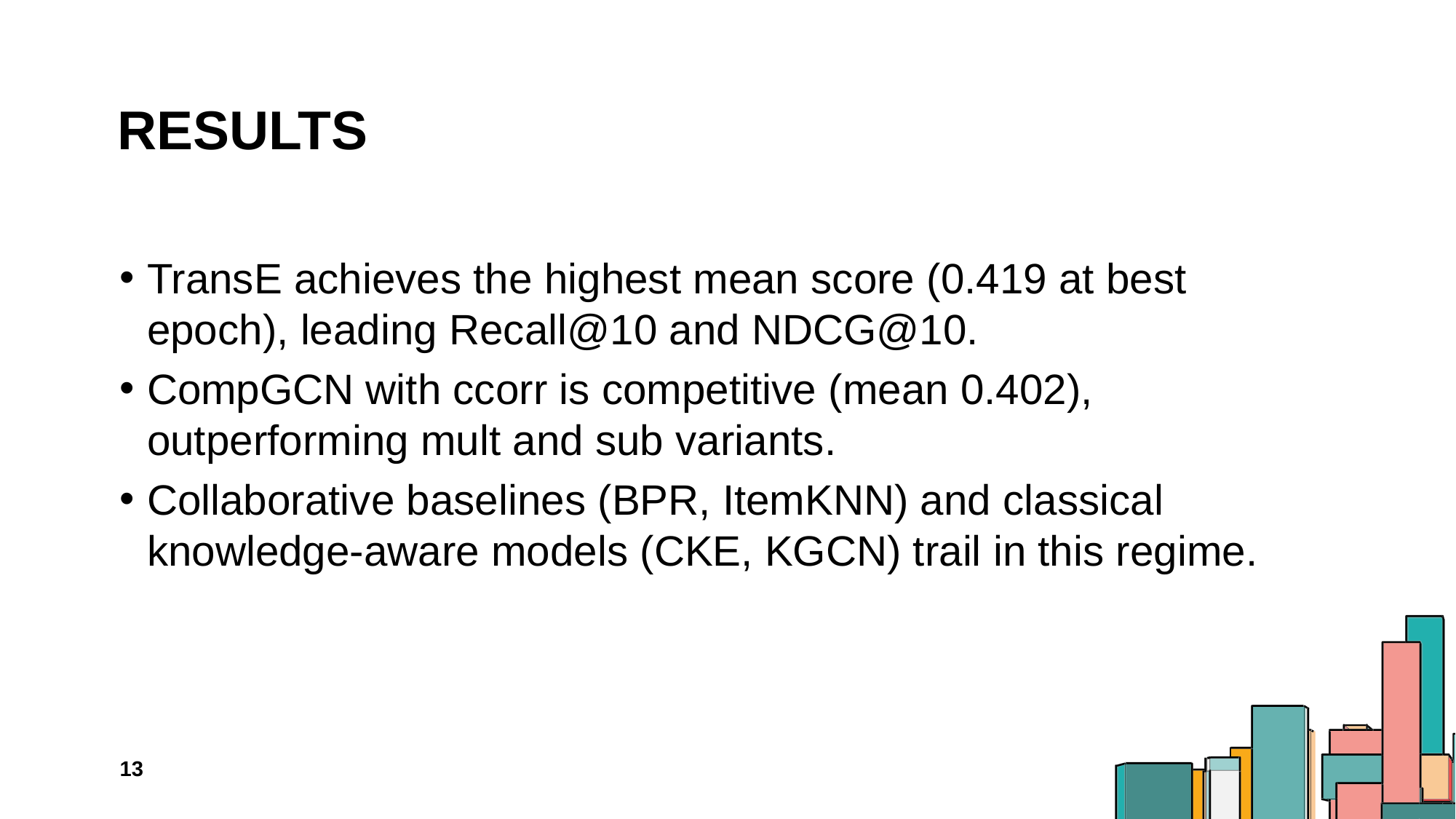

# Results
TransE achieves the highest mean score (0.419 at best epoch), leading Recall@10 and NDCG@10.
CompGCN with ccorr is competitive (mean 0.402), outperforming mult and sub variants.
Collaborative baselines (BPR, ItemKNN) and classical knowledge‑aware models (CKE, KGCN) trail in this regime.
13